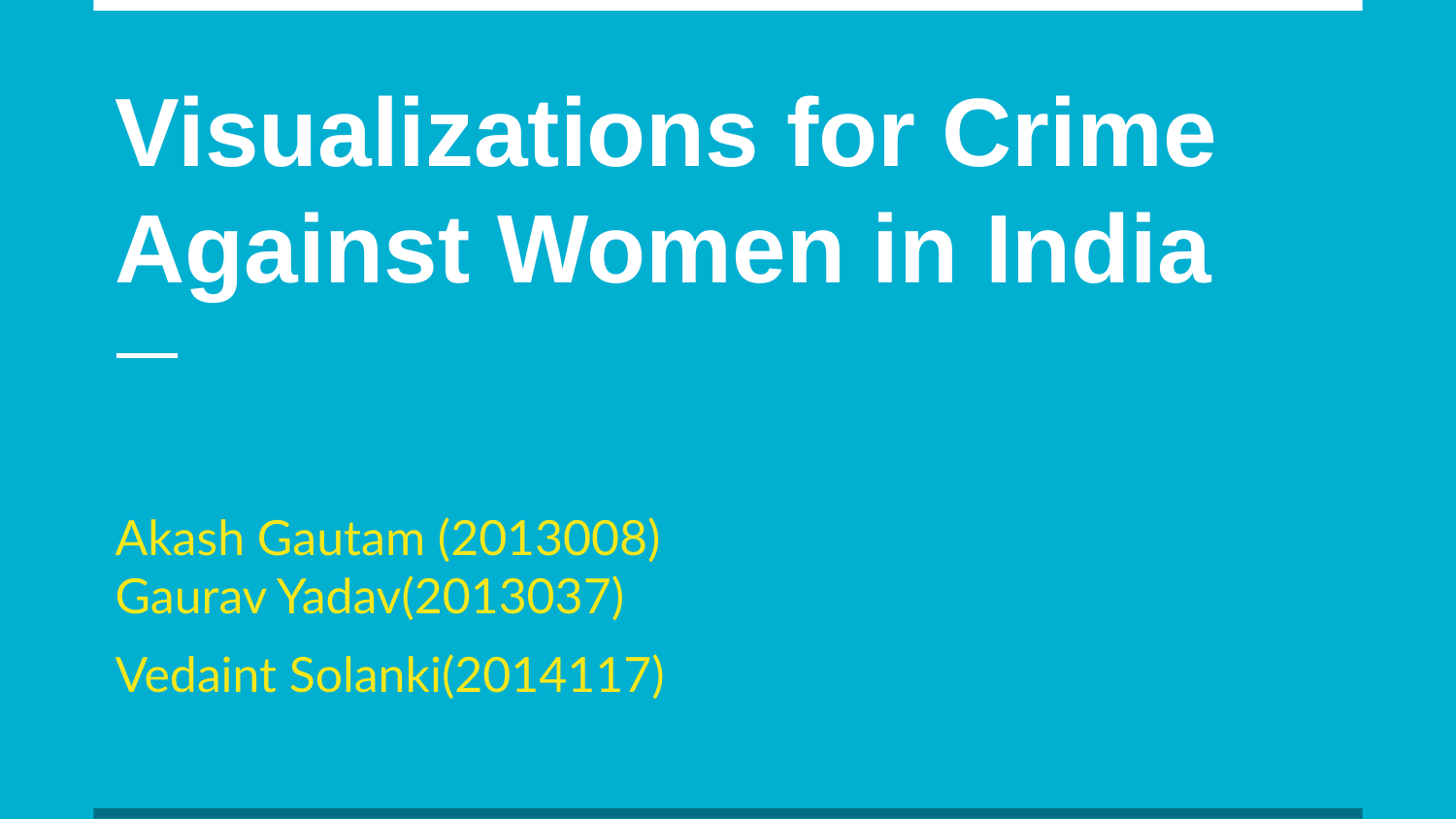

# Visualizations for Crime Against Women in India
Akash Gautam (2013008)
Gaurav Yadav(2013037)
Vedaint Solanki(2014117)